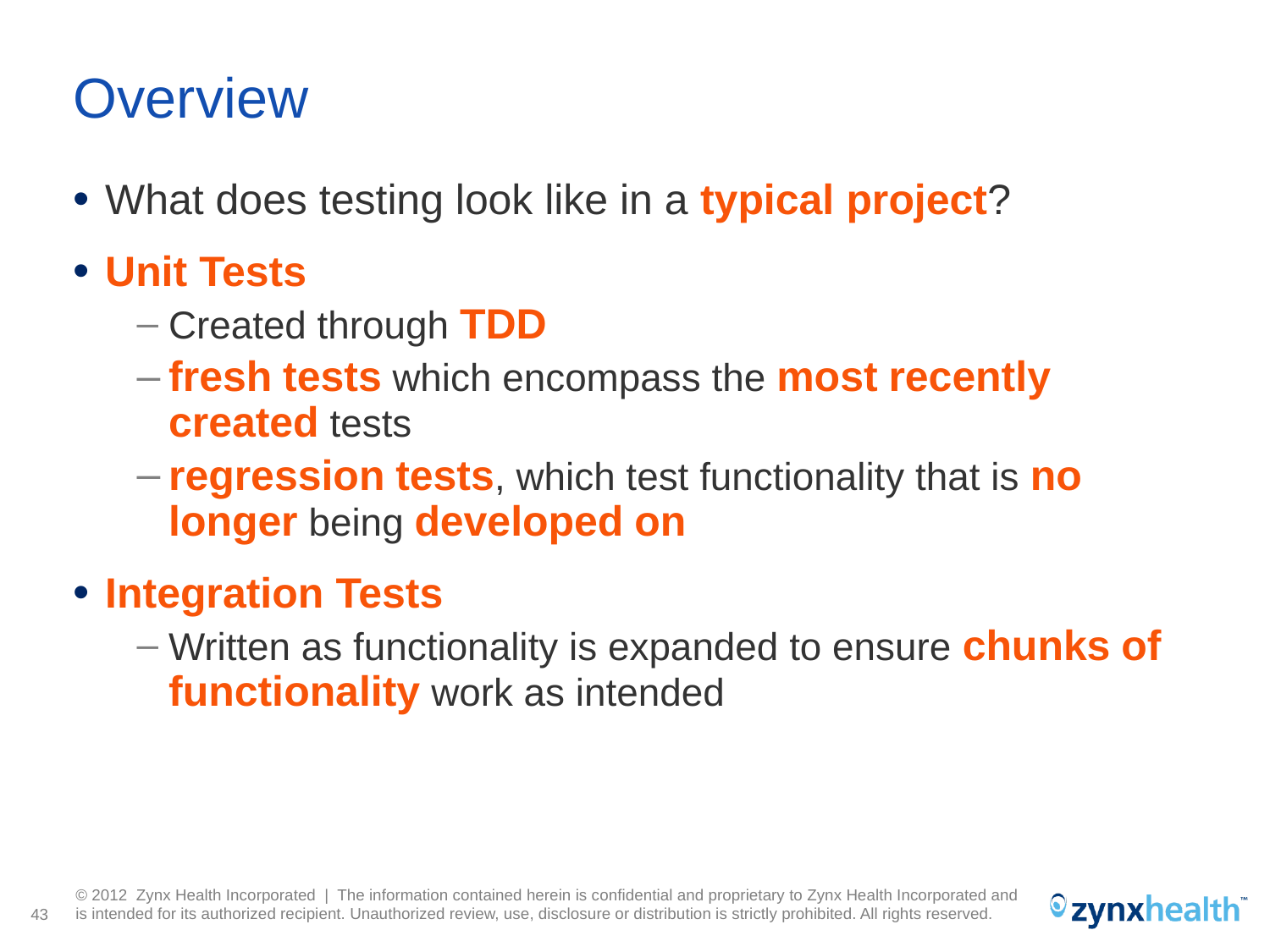

# Overview
What does testing look like in a typical project?
Unit Tests
Created through TDD
fresh tests which encompass the most recently created tests
regression tests, which test functionality that is no longer being developed on
Integration Tests
Written as functionality is expanded to ensure chunks of functionality work as intended